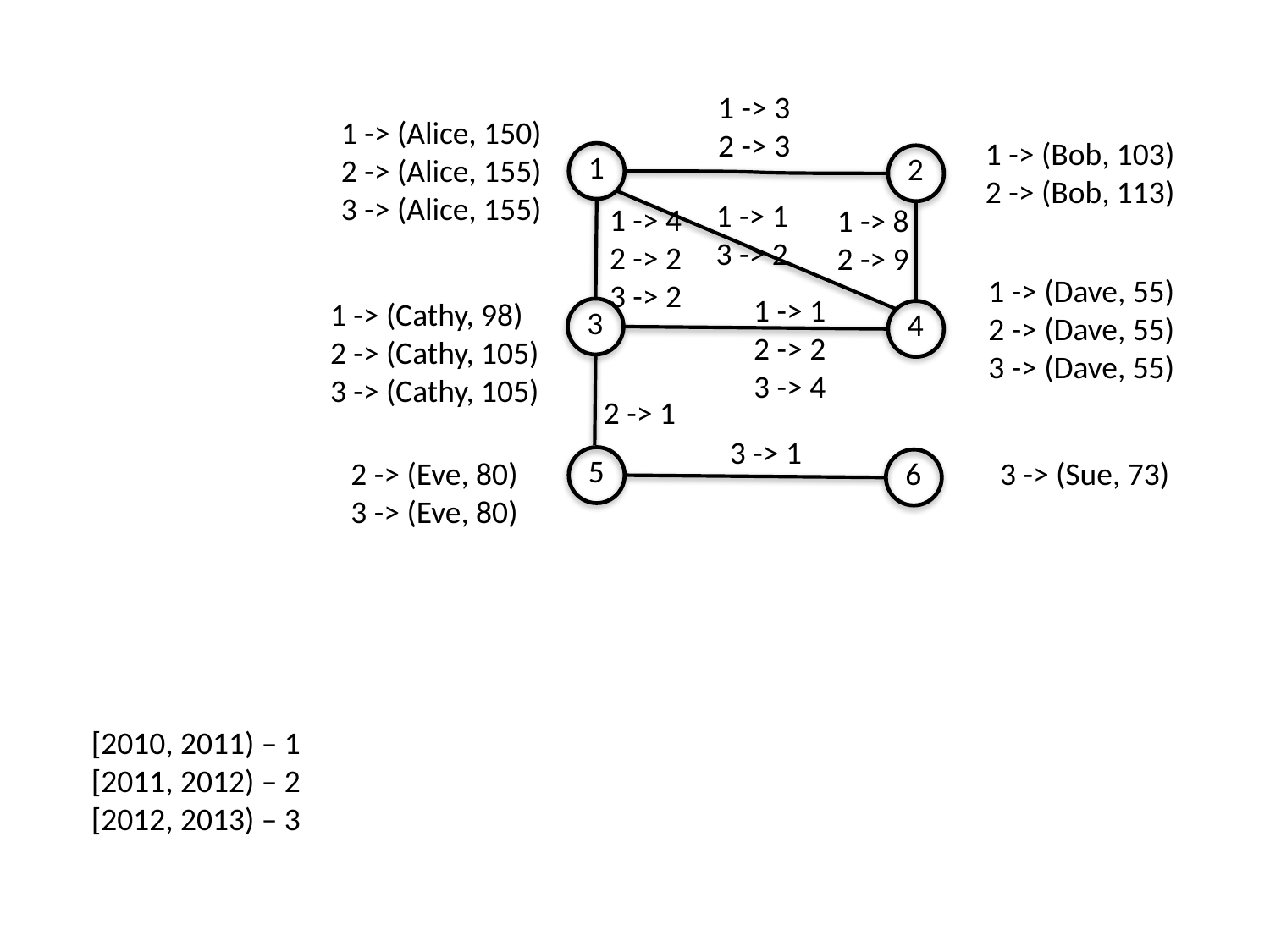

1 -> 3
2 -> 3
1 -> (Alice, 150)
2 -> (Alice, 155)
3 -> (Alice, 155)
1 -> (Bob, 103)
2 -> (Bob, 113)
1

2

1 -> 1
3 -> 2
1 -> 4
2 -> 2
3 -> 2
1 -> 8
2 -> 9
1 -> (Dave, 55)
2 -> (Dave, 55)
3 -> (Dave, 55)
1 -> 1
2 -> 2
3 -> 4
1 -> (Cathy, 98)
2 -> (Cathy, 105)
3 -> (Cathy, 105)
3

4

2 -> 1
3 -> 1
5

3 -> (Sue, 73)
2 -> (Eve, 80)
3 -> (Eve, 80)
6

[2010, 2011) – 1
[2011, 2012) – 2
[2012, 2013) – 3